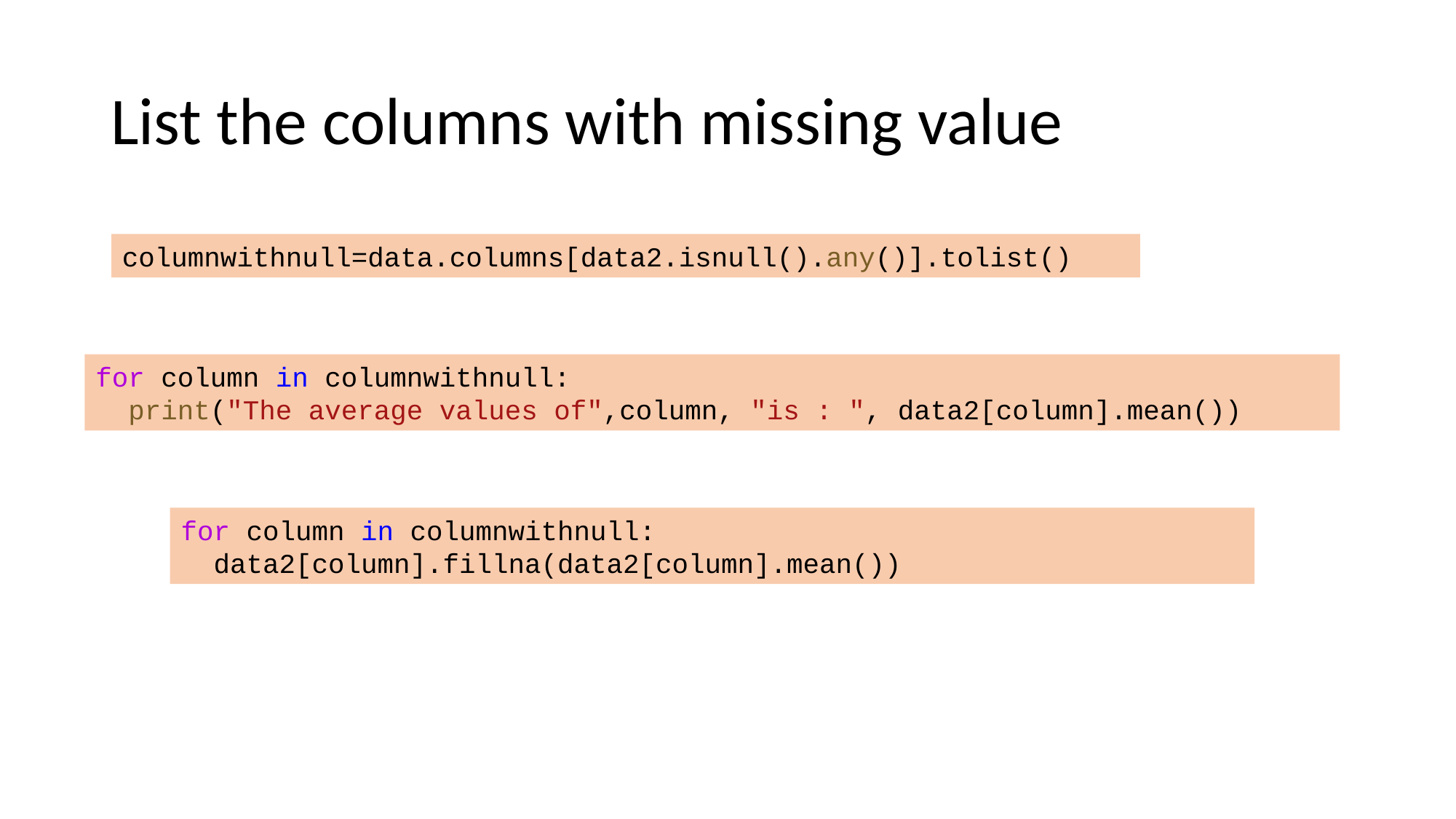

# List the columns with missing value
columnwithnull=data.columns[data2.isnull().any()].tolist()
for column in columnwithnull:
  print("The average values of",column, "is : ", data2[column].mean())
for column in columnwithnull:
  data2[column].fillna(data2[column].mean())